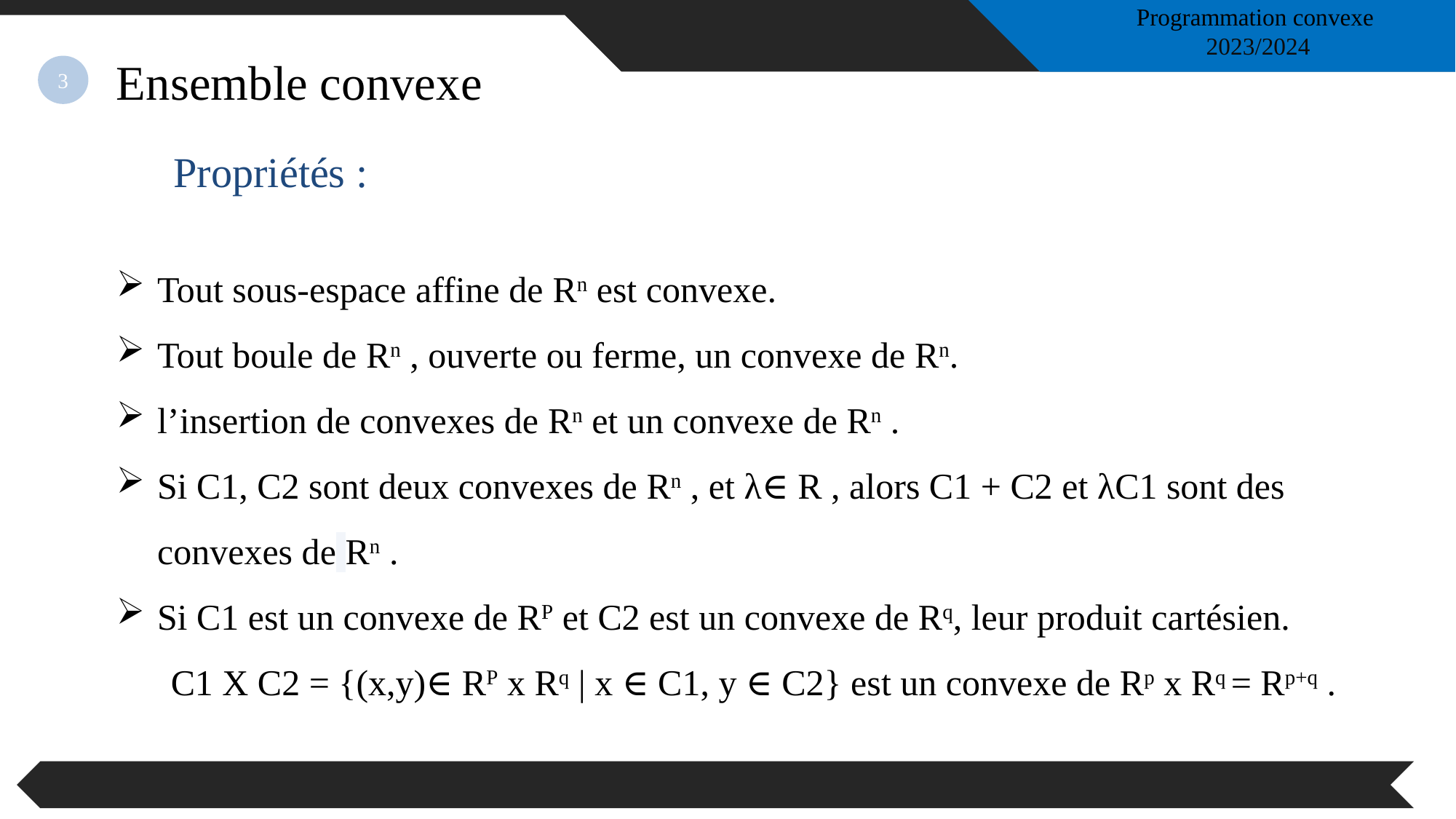

Programmation convexe
2023/2024

Projet de fin d’études
2015/2016

Ensemble convexe
3
Propriétés :
Tout sous-espace affine de Rn est convexe.
Tout boule de Rn , ouverte ou ferme, un convexe de Rn.
l’insertion de convexes de Rn et un convexe de Rn .
Si C1, C2 sont deux convexes de Rn , et λ∈ R , alors C1 + C2 et λC1 sont des convexes de Rn .
Si C1 est un convexe de RP et C2 est un convexe de Rq, leur produit cartésien.
      C1 X C2 = {(x,y)∈ RP x Rq | x ∈ C1, y ∈ C2} est un convexe de Rp x Rq = Rp+q .
7